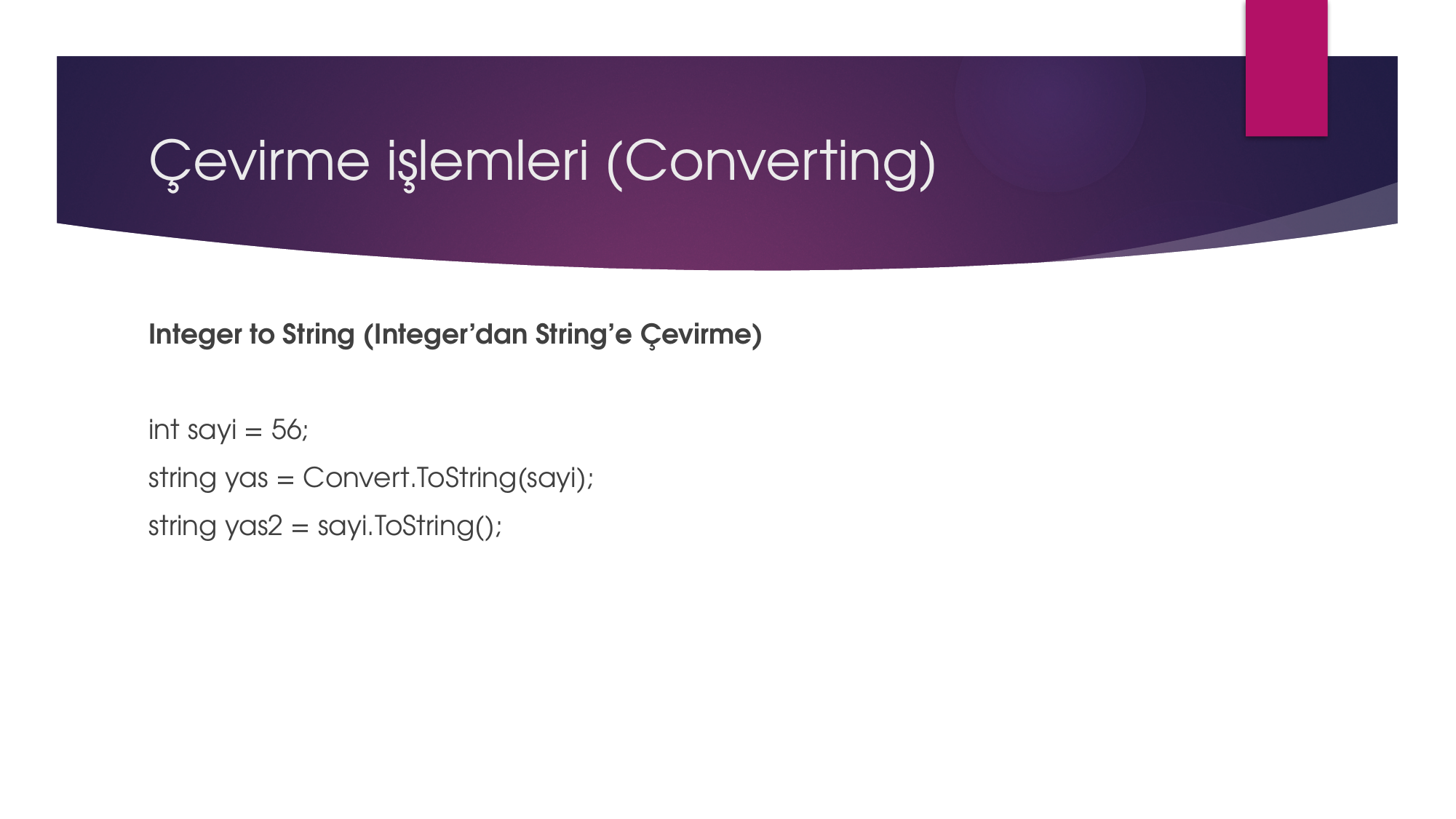

# Çevirme işlemleri (Converting)
Integer to String (Integer’dan String’e Çevirme)

int sayi = 56;
string yas = Convert.ToString(sayi);
string yas2 = sayi.ToString();